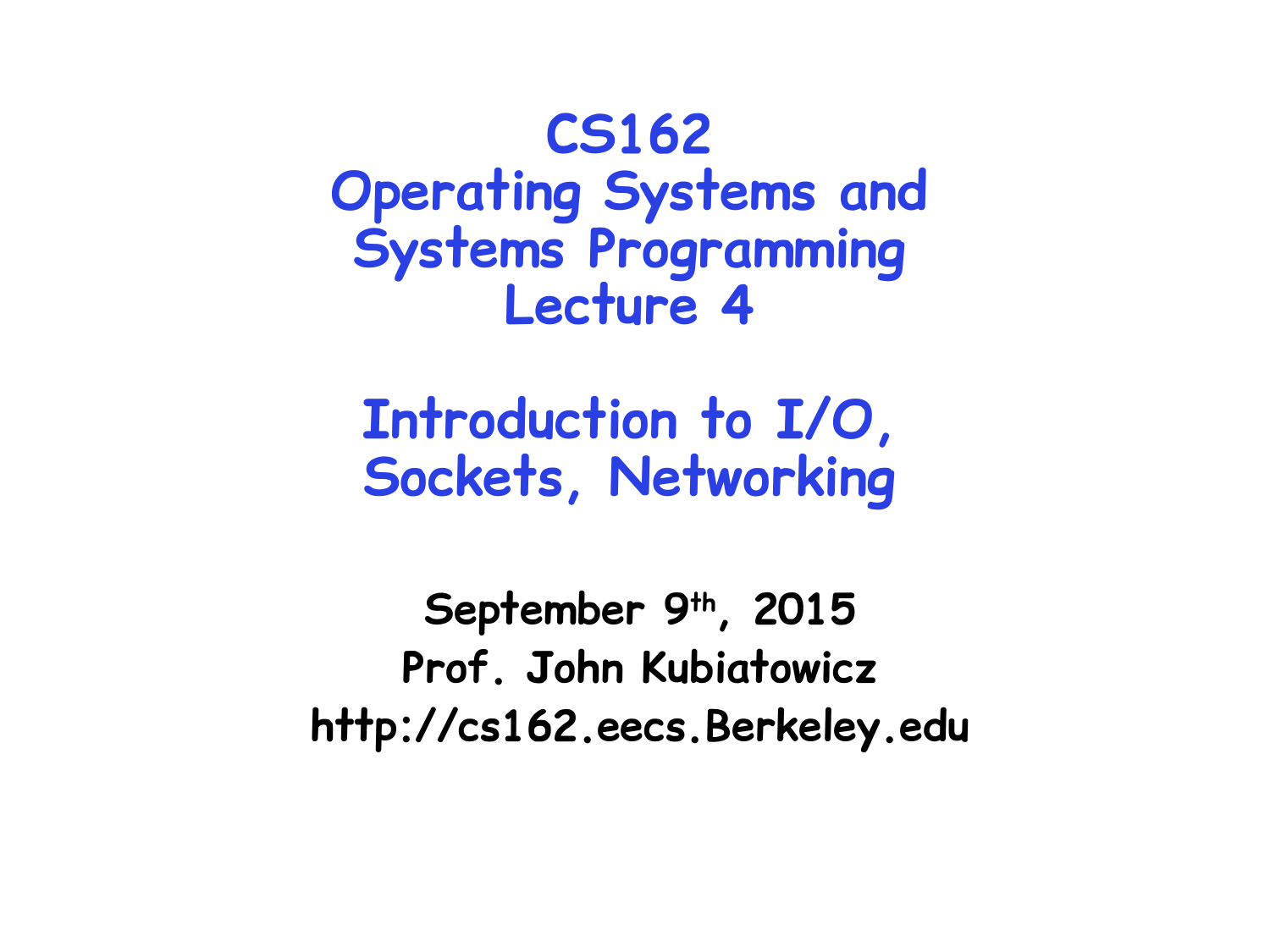

# CS162 Operating Systems and Systems Programming Lecture 4 Introduction to I/O, Sockets, Networking
September 9th, 2015
Prof. John Kubiatowicz
http://cs162.eecs.Berkeley.edu